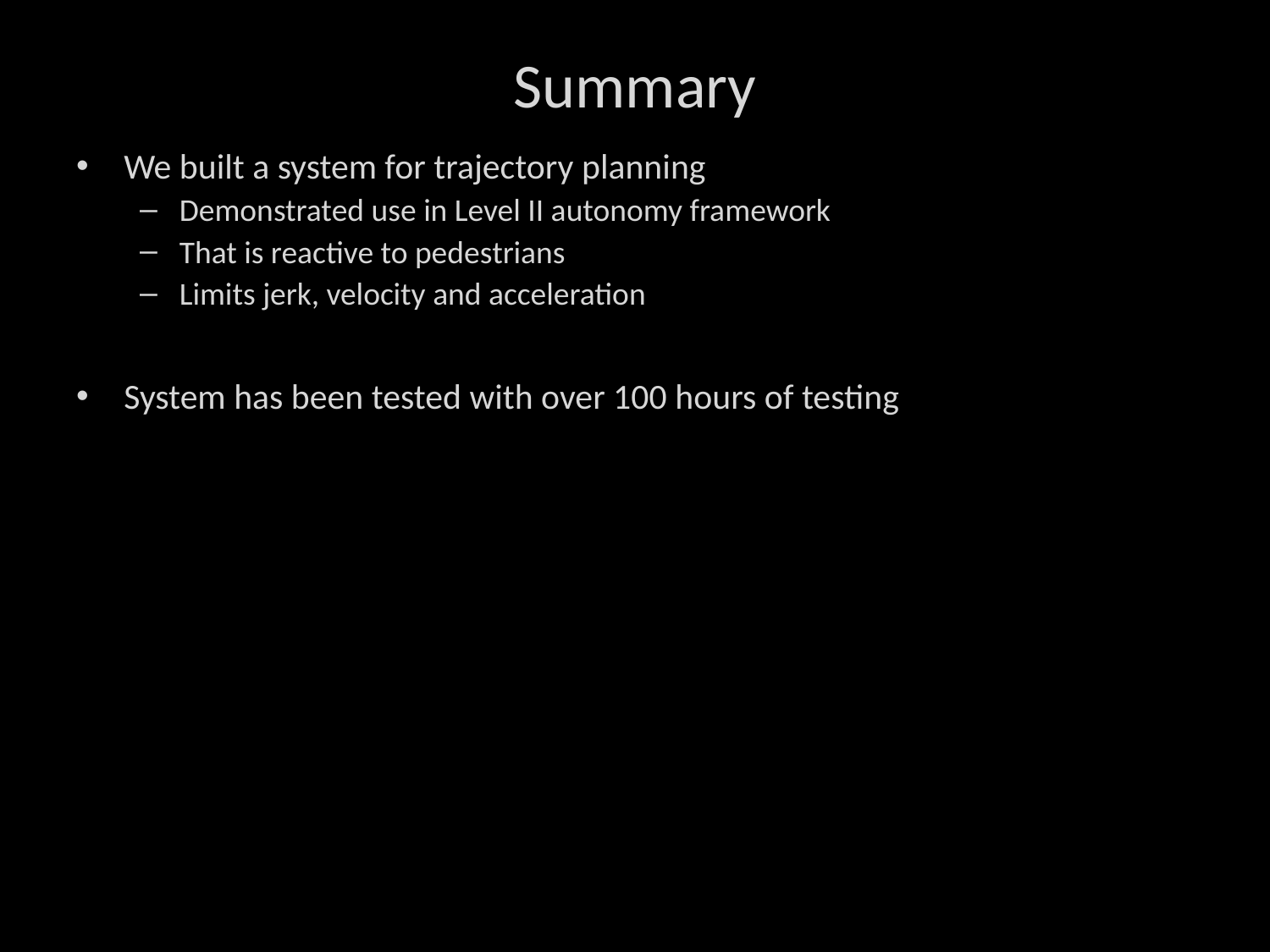

# Summary
We built a system for trajectory planning
Demonstrated use in Level II autonomy framework
That is reactive to pedestrians
Limits jerk, velocity and acceleration

System has been tested with over 100 hours of testing